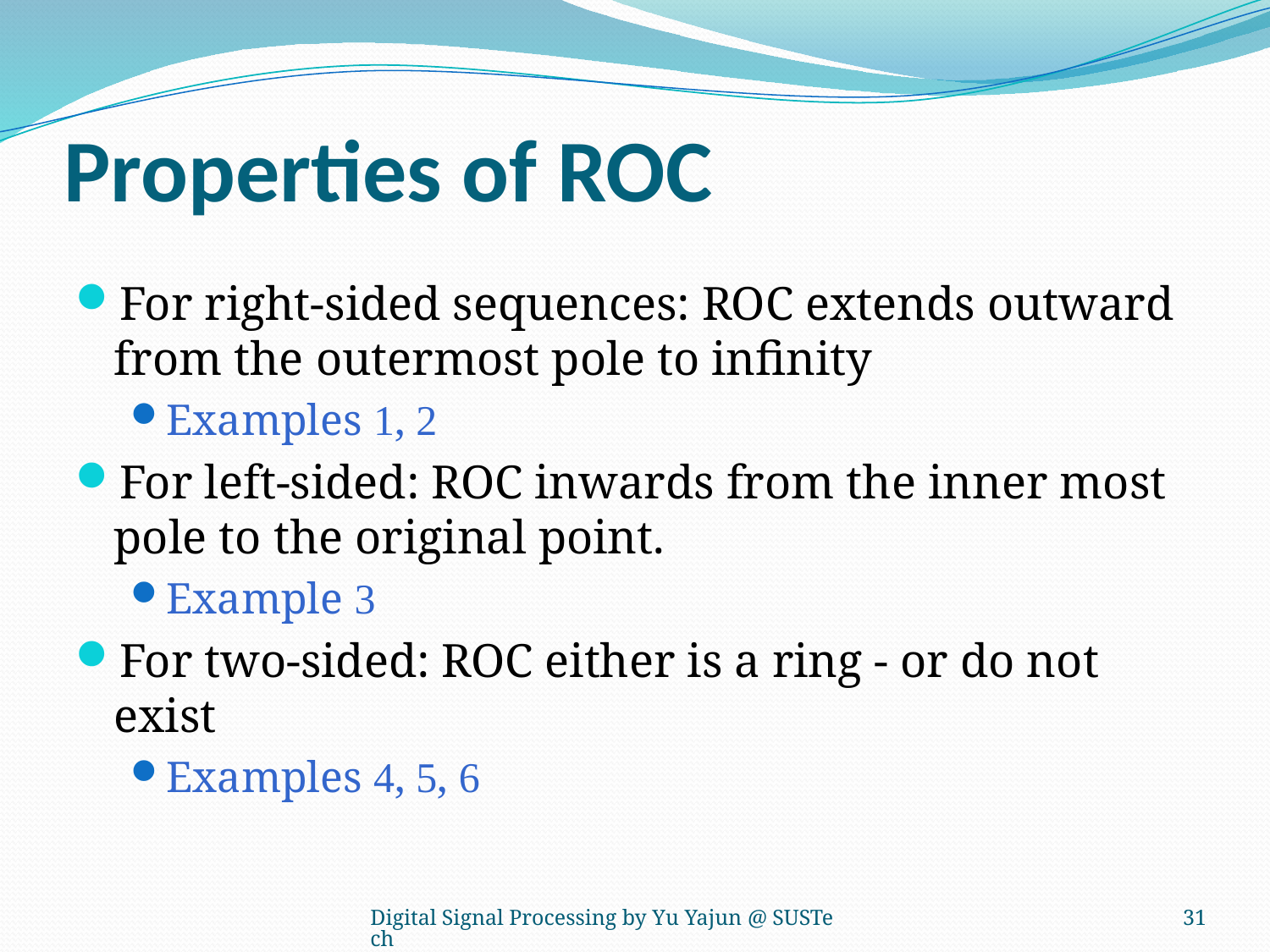

# Properties of ROC
For right-sided sequences: ROC extends outward from the outermost pole to infinity
Examples 1, 2
For left-sided: ROC inwards from the inner most pole to the original point.
Example 3
For two-sided: ROC either is a ring - or do not exist
Examples 4, 5, 6
Digital Signal Processing by Yu Yajun @ SUSTech
31